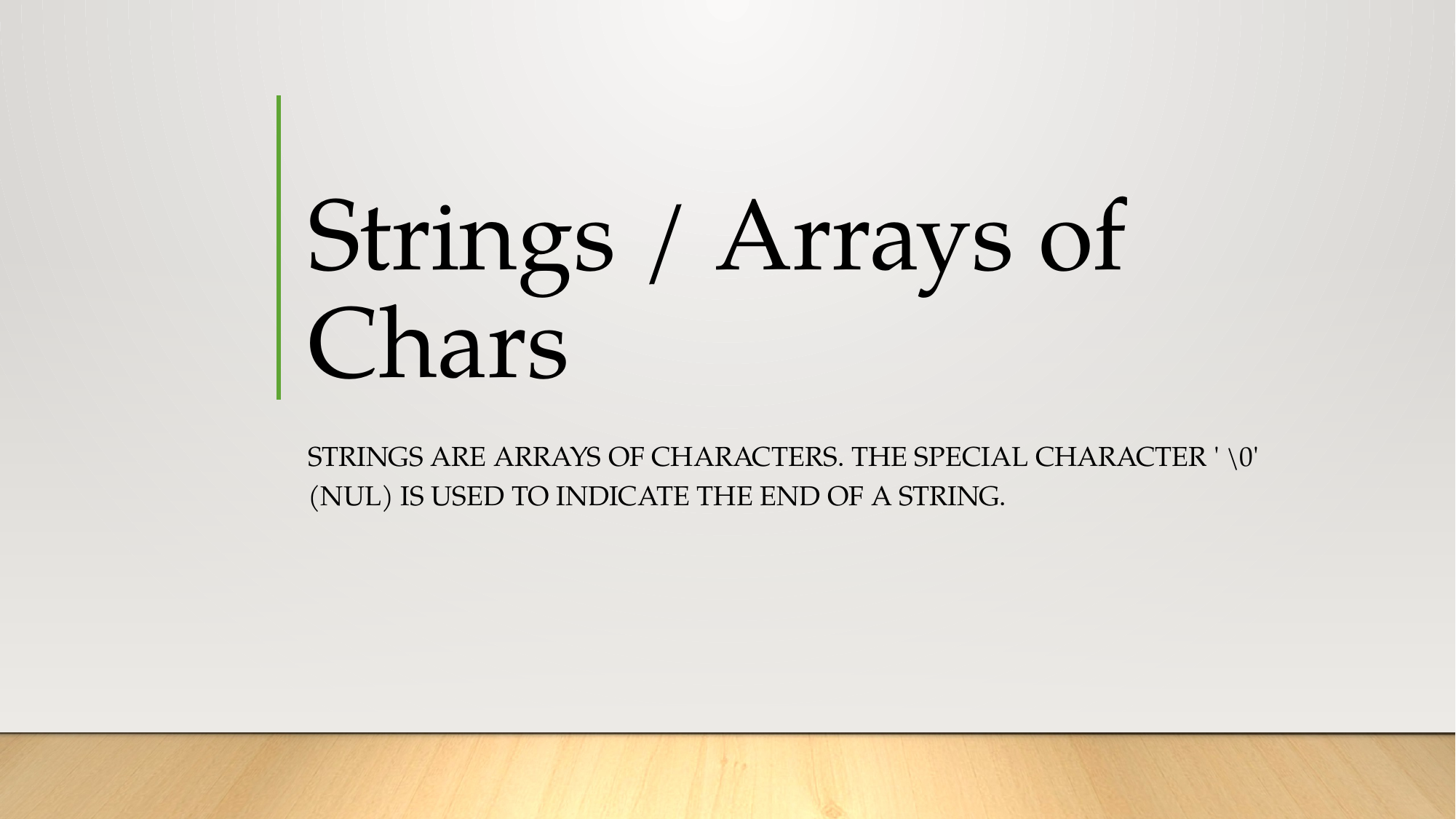

# Strings / Arrays of Chars
Strings are arrays of characters. The special character ' \0' (NUL) is used to indicate the end of a string.